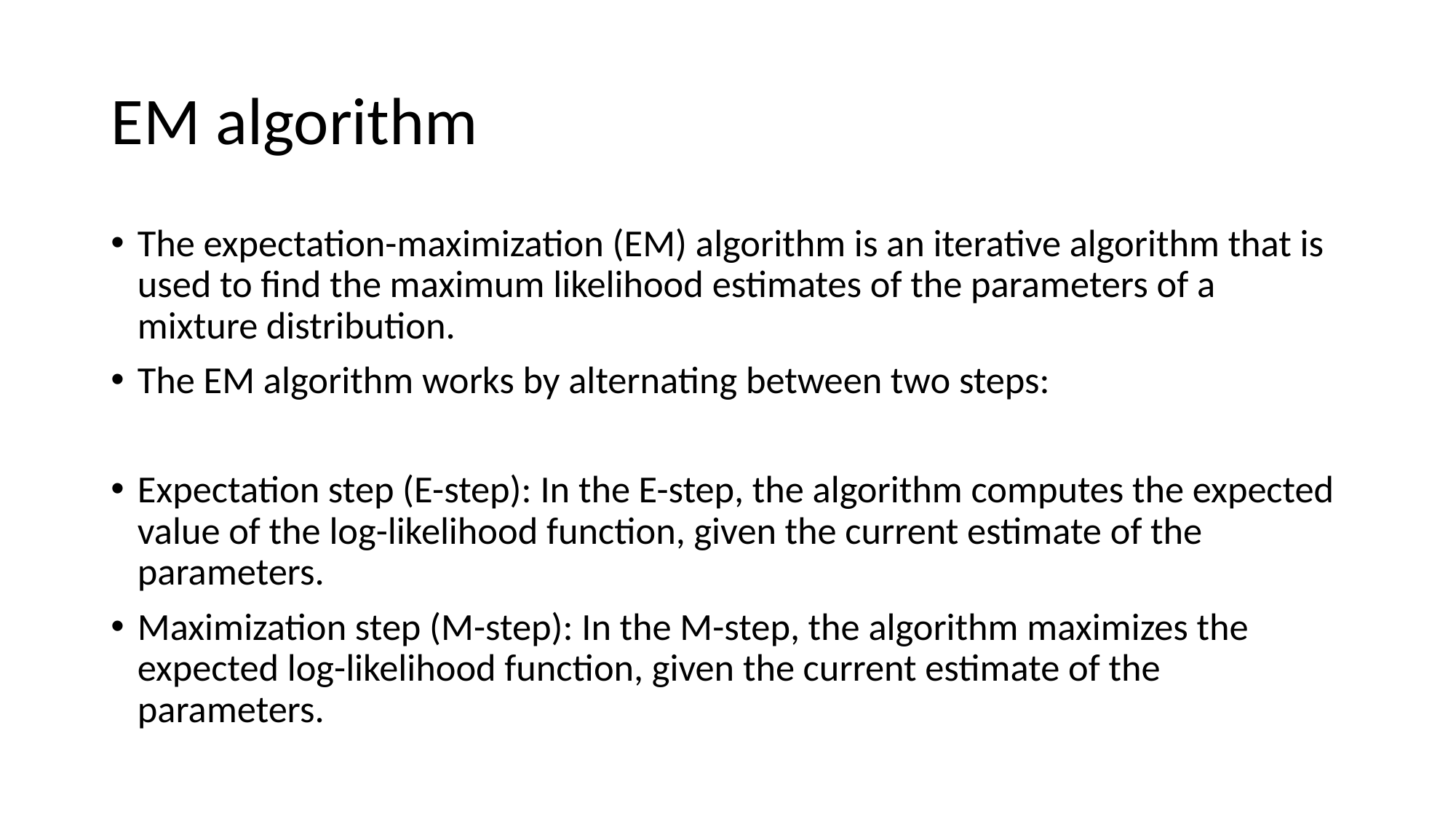

# EM algorithm
The expectation-maximization (EM) algorithm is an iterative algorithm that is used to find the maximum likelihood estimates of the parameters of a mixture distribution.
The EM algorithm works by alternating between two steps:

Expectation step (E-step): In the E-step, the algorithm computes the expected value of the log-likelihood function, given the current estimate of the parameters.
Maximization step (M-step): In the M-step, the algorithm maximizes the expected log-likelihood function, given the current estimate of the parameters.